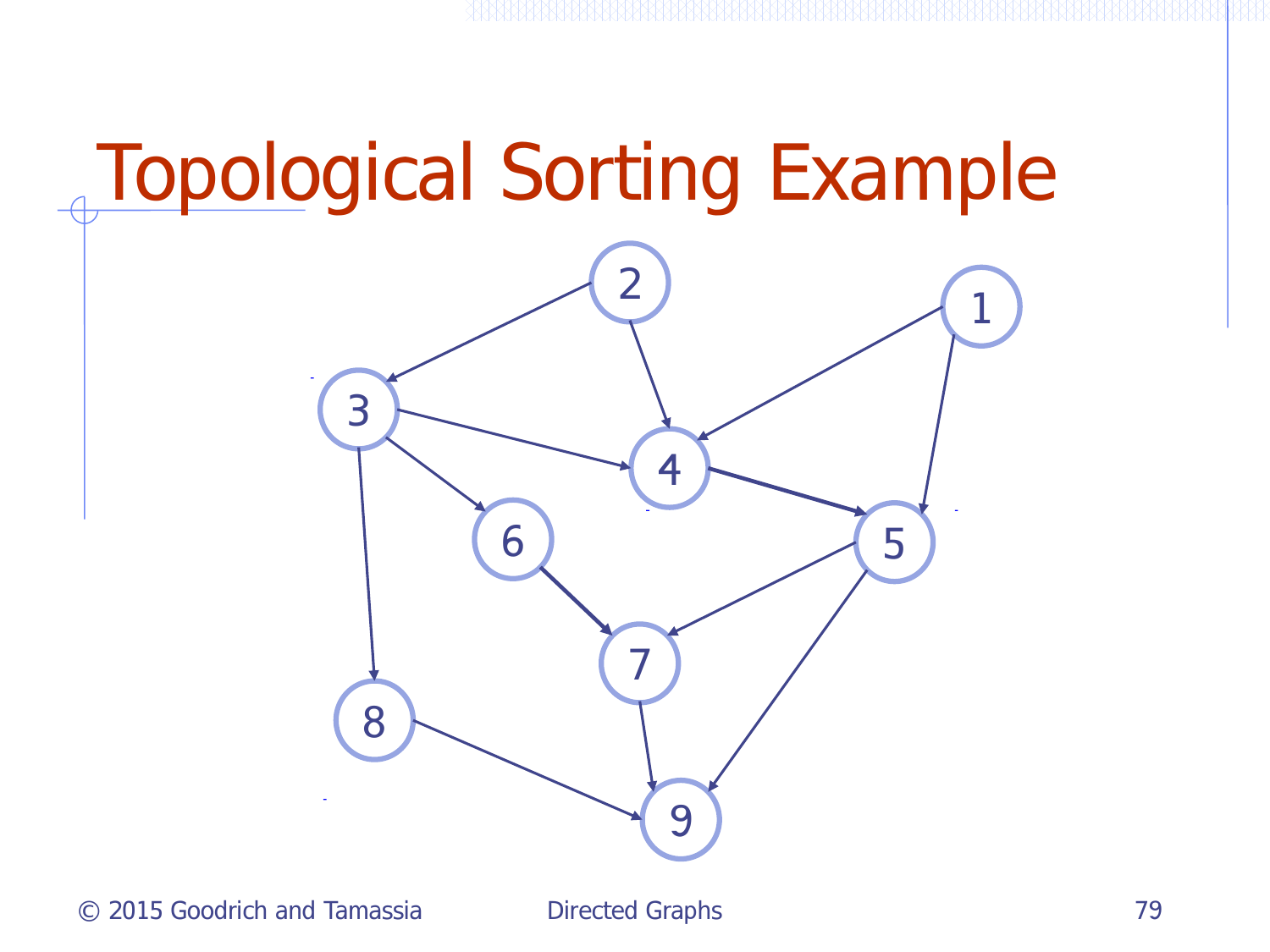

# Topological Sorting Example
2
1
3

4
6
5

7
8
9

Directed Graphs
79